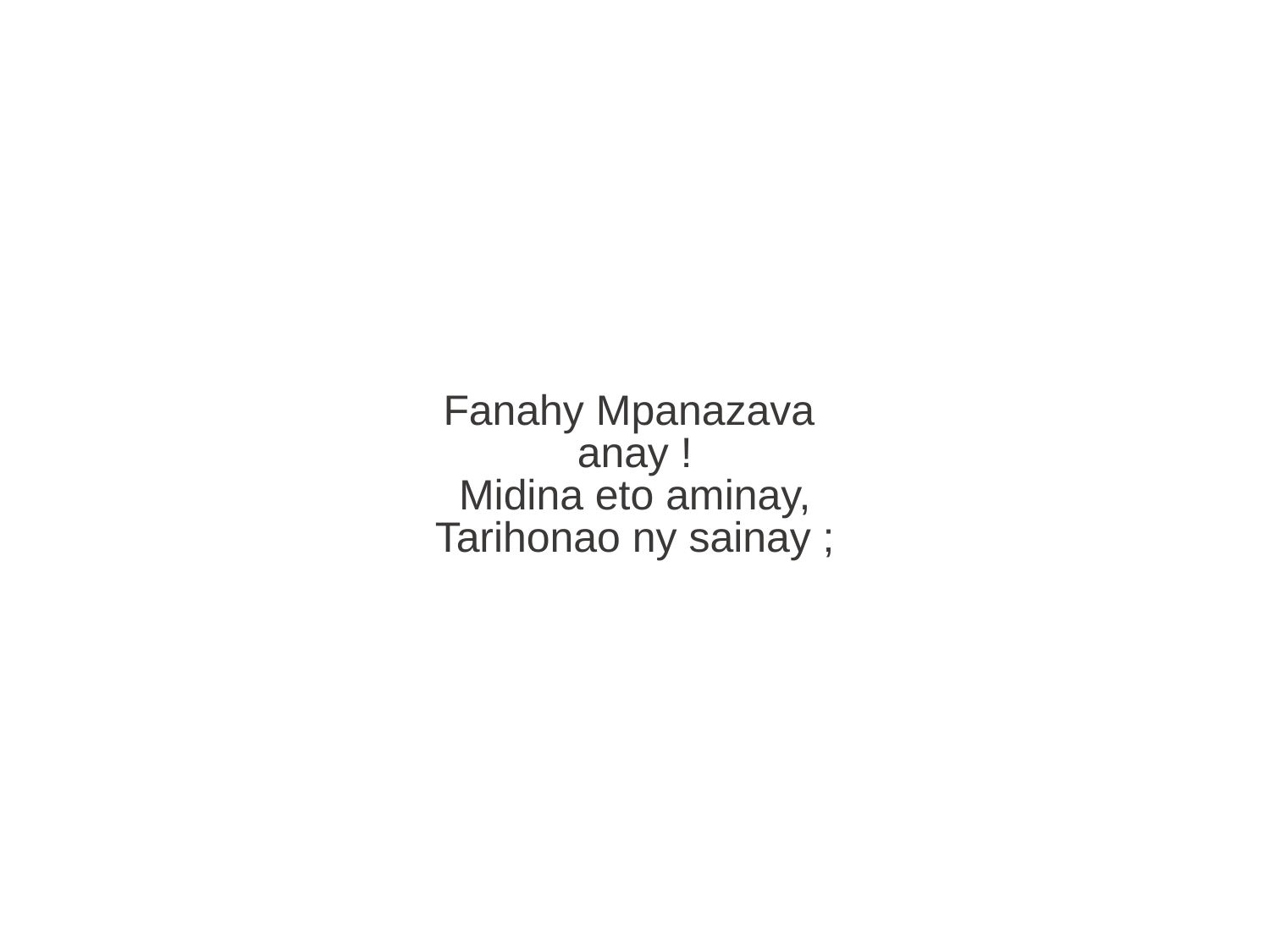

Fanahy Mpanazava
anay !
Midina eto aminay,
Tarihonao ny sainay ;